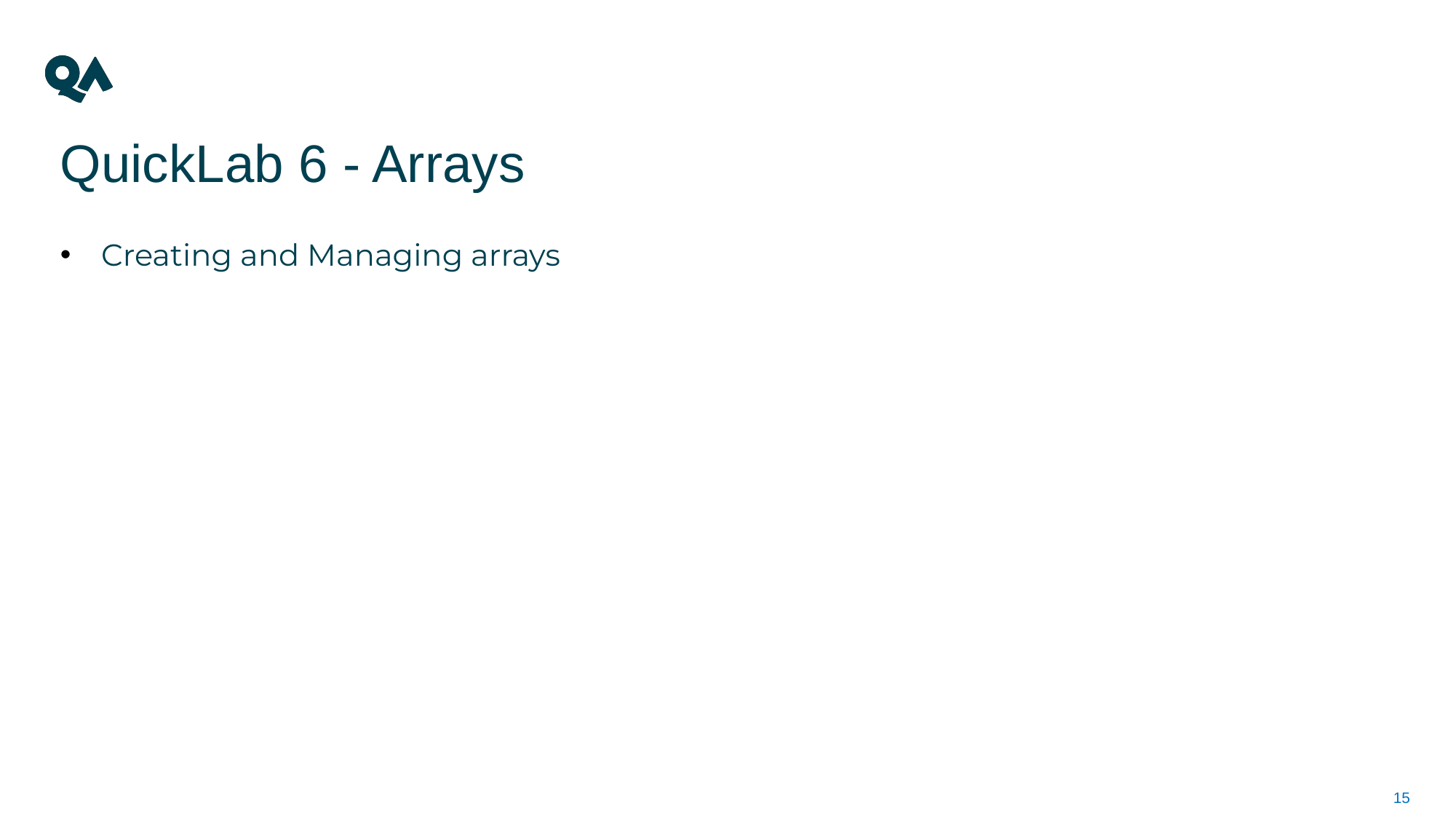

# QuickLab 6 - Arrays
Creating and Managing arrays